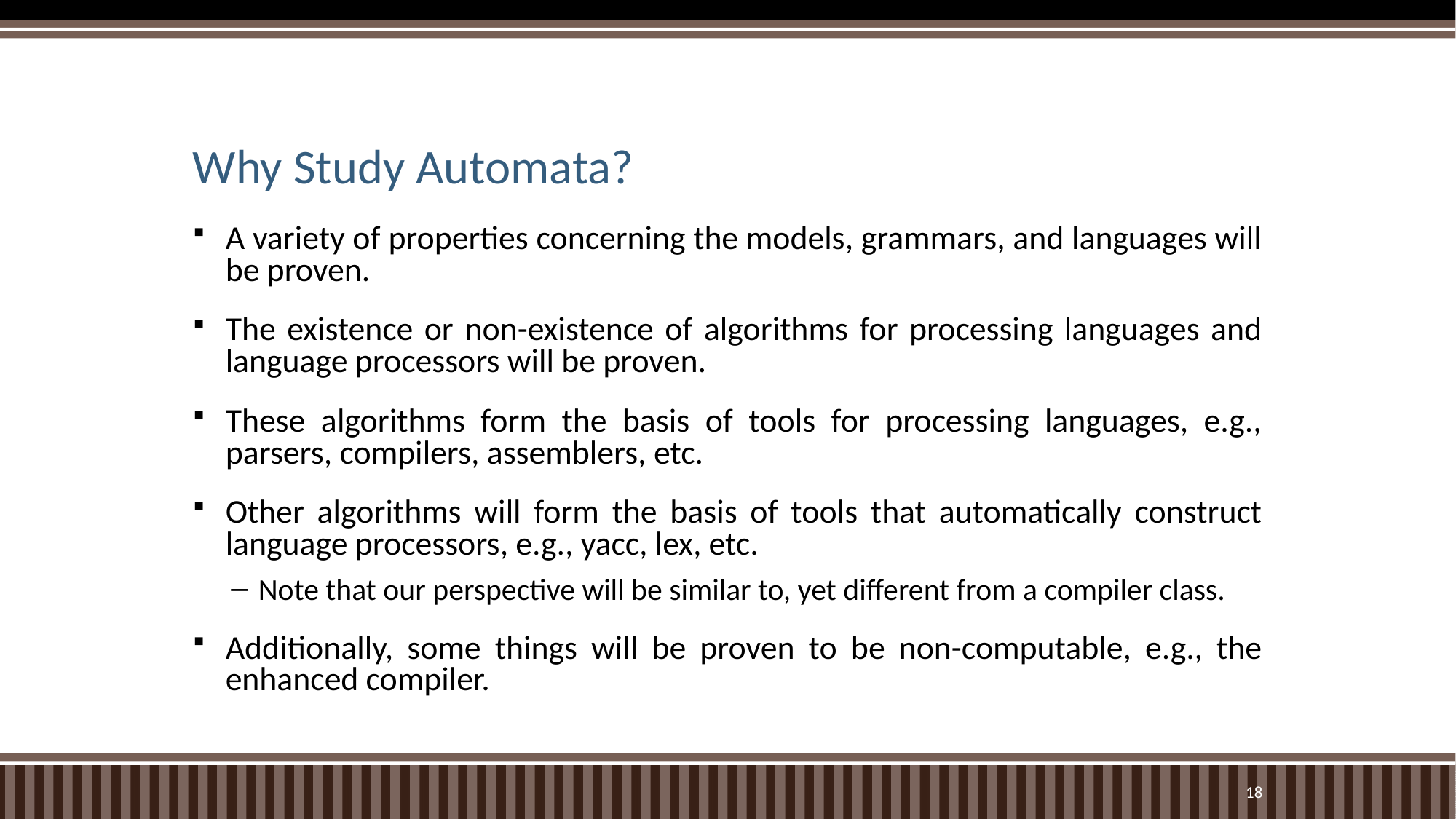

# Why Study Automata?
A variety of properties concerning the models, grammars, and languages will be proven.
The existence or non-existence of algorithms for processing languages and language processors will be proven.
These algorithms form the basis of tools for processing languages, e.g., parsers, compilers, assemblers, etc.
Other algorithms will form the basis of tools that automatically construct language processors, e.g., yacc, lex, etc.
Note that our perspective will be similar to, yet different from a compiler class.
Additionally, some things will be proven to be non-computable, e.g., the enhanced compiler.

18